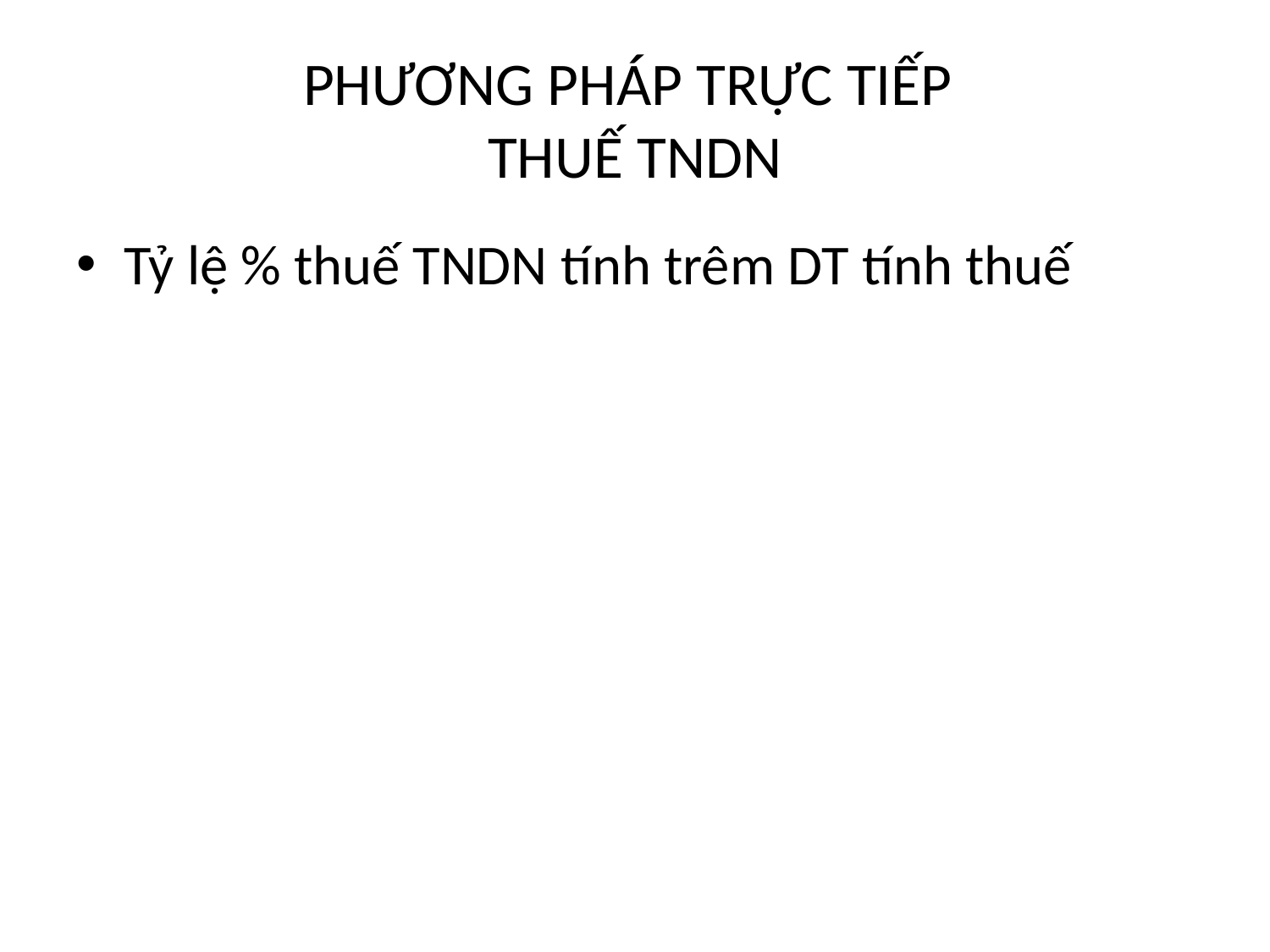

# PHƯƠNG PHÁP TRỰC TIẾP THUẾ TNDN
Tỷ lệ % thuế TNDN tính trêm DT tính thuế